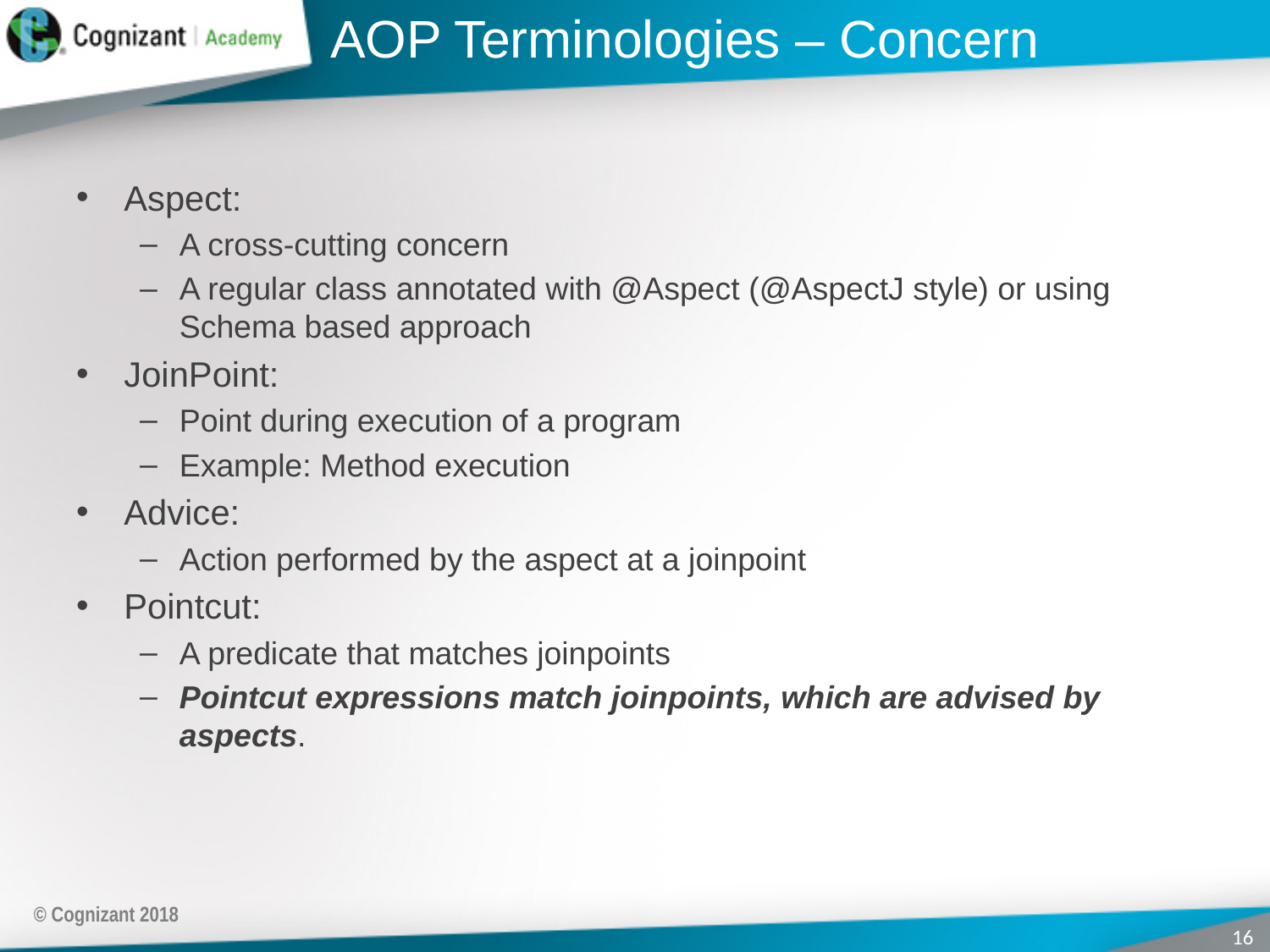

# AOP Terminologies – Concern
Aspect:
A cross-cutting concern
A regular class annotated with @Aspect (@AspectJ style) or using Schema based approach
JoinPoint:
Point during execution of a program
Example: Method execution
Advice:
Action performed by the aspect at a joinpoint
Pointcut:
A predicate that matches joinpoints
Pointcut expressions match joinpoints, which are advised by aspects.

© Cognizant 2018
16